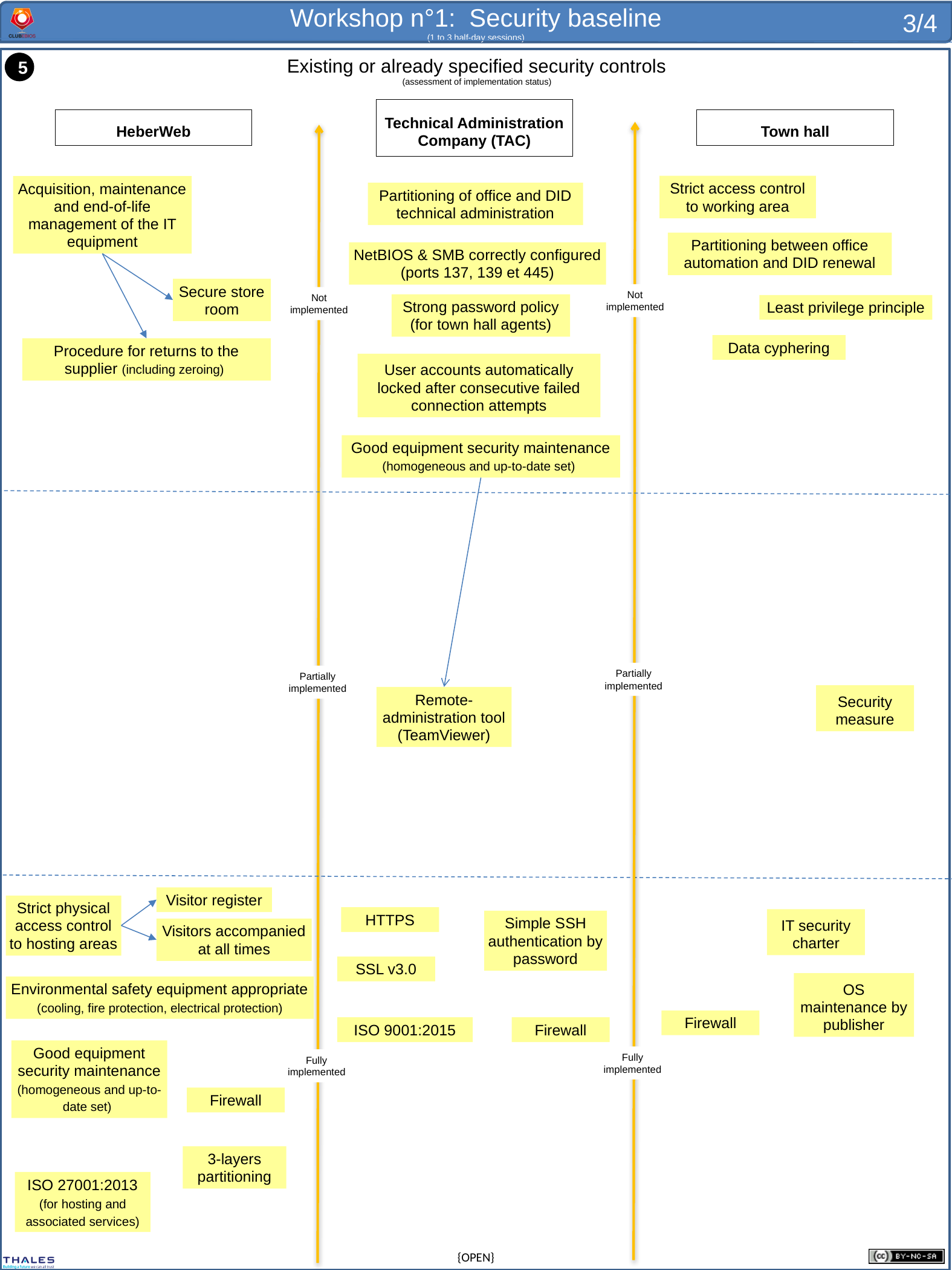

3/4
Technical Administration Company (TAC)
HeberWeb
Town hall
Acquisition, maintenance and end-of-life management of the IT equipment
Strict access control to working area
Partitioning of office and DID technical administration
Partitioning between office automation and DID renewal
NetBIOS & SMB correctly configured
(ports 137, 139 et 445)
Secure store room
Strong password policy
(for town hall agents)
Least privilege principle
Data cyphering
Procedure for returns to the supplier (including zeroing)
User accounts automatically locked after consecutive failed connection attempts
Good equipment security maintenance
(homogeneous and up-to-date set)
Security measure
Remote-administration tool (TeamViewer)
Visitor register
Strict physical access control to hosting areas
HTTPS
IT security charter
Simple SSH authentication by password
Visitors accompanied at all times
SSL v3.0
Environmental safety equipment appropriate
(cooling, fire protection, electrical protection)
OS maintenance by publisher
Firewall
ISO 9001:2015
Firewall
Good equipment security maintenance (homogeneous and up-to-date set)
Firewall
3-layers partitioning
ISO 27001:2013 (for hosting and associated services)